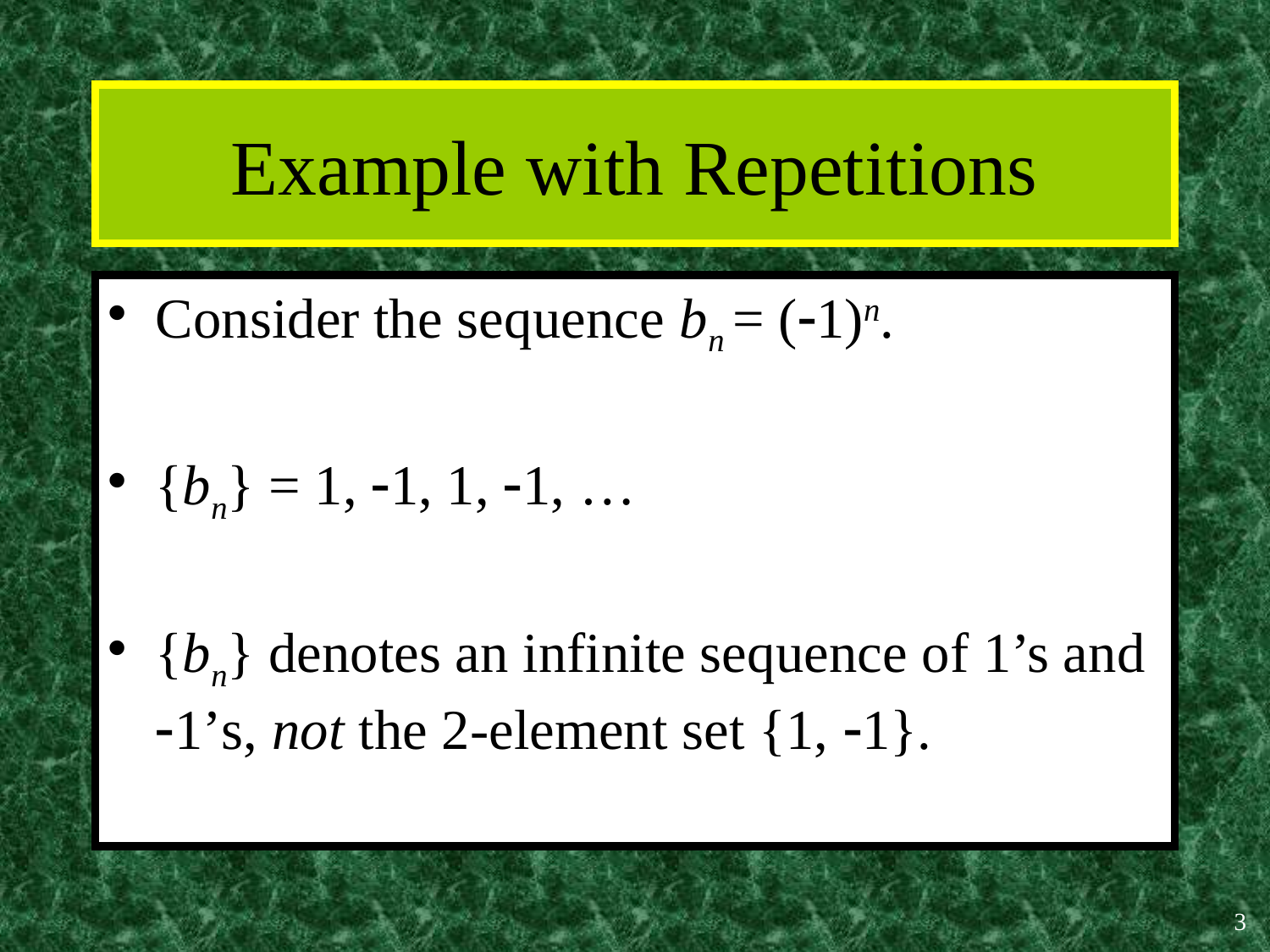

# Example with Repetitions
Consider the sequence bn = (−1)n.

{bn} = 1, −1, 1, −1, …

{bn} denotes an infinite sequence of 1’s and −1’s, not the 2-element set {1, −1}.
3